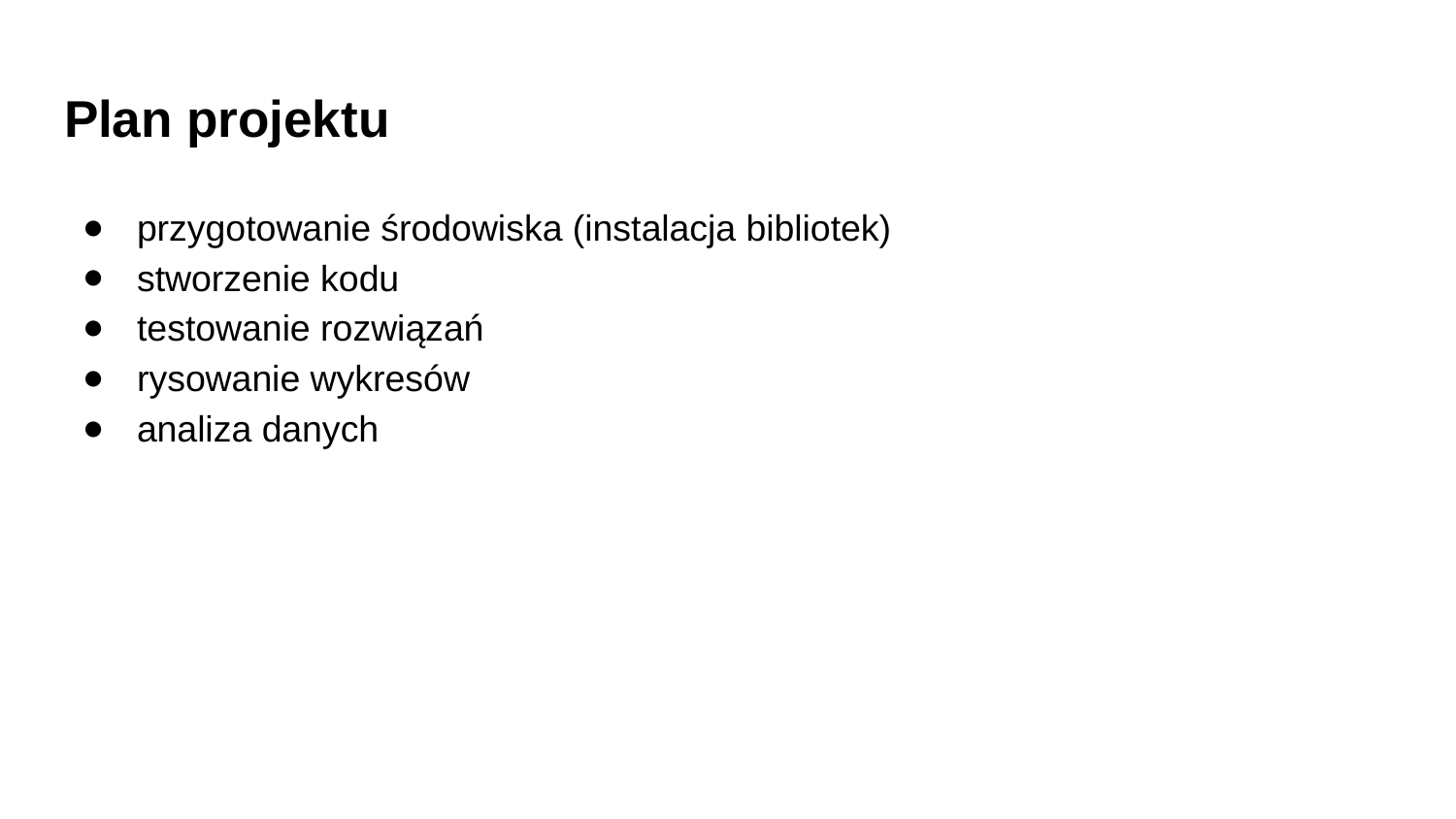

# Plan projektu
przygotowanie środowiska (instalacja bibliotek)
stworzenie kodu
testowanie rozwiązań
rysowanie wykresów
analiza danych